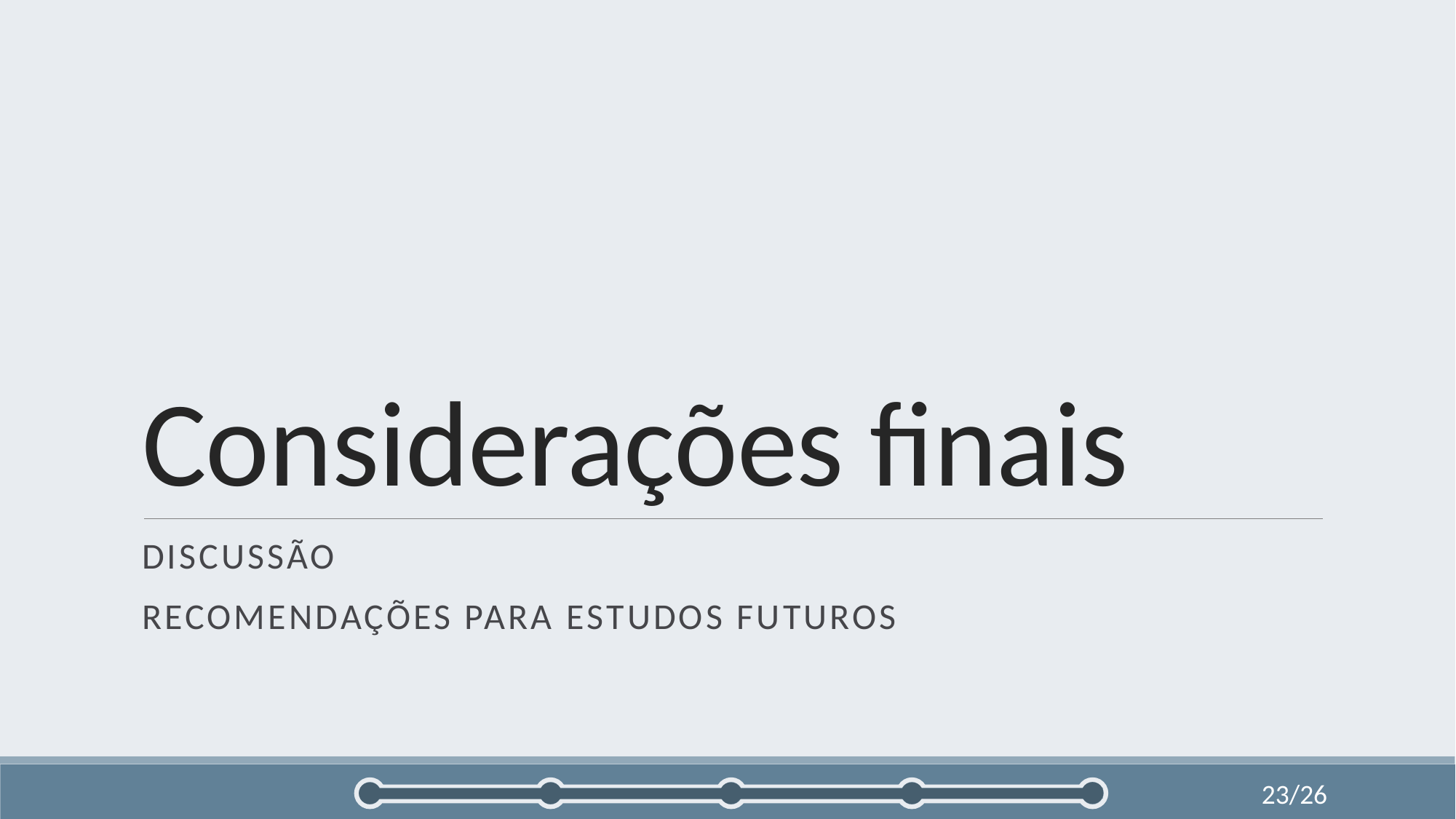

# Considerações finais
Discussão
Recomendações para Estudos Futuros
23/26